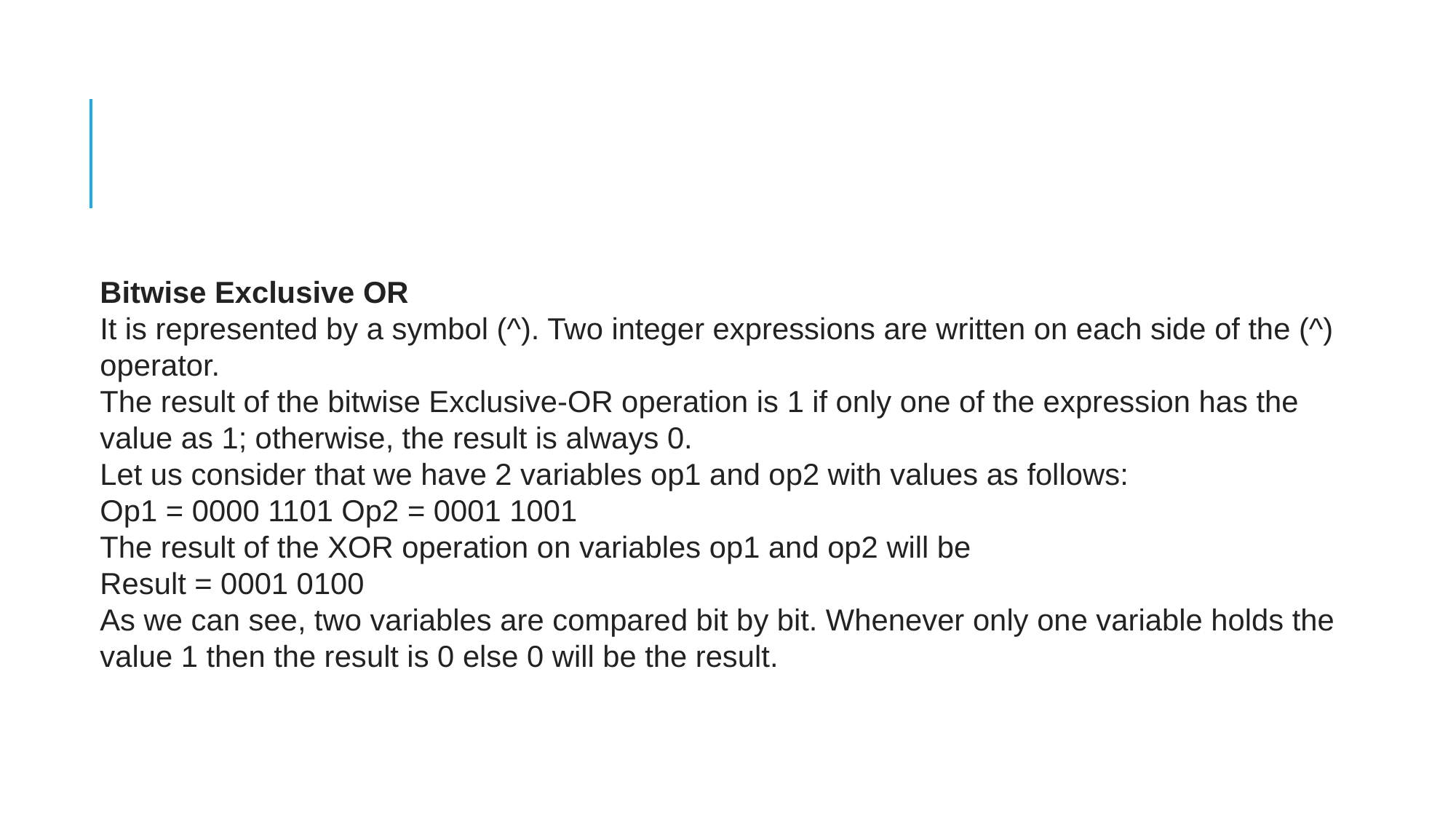

#
Bitwise Exclusive OR
It is represented by a symbol (^). Two integer expressions are written on each side of the (^) operator.
The result of the bitwise Exclusive-OR operation is 1 if only one of the expression has the value as 1; otherwise, the result is always 0.
Let us consider that we have 2 variables op1 and op2 with values as follows:
Op1 = 0000 1101 Op2 = 0001 1001
The result of the XOR operation on variables op1 and op2 will be
Result = 0001 0100
As we can see, two variables are compared bit by bit. Whenever only one variable holds the value 1 then the result is 0 else 0 will be the result.